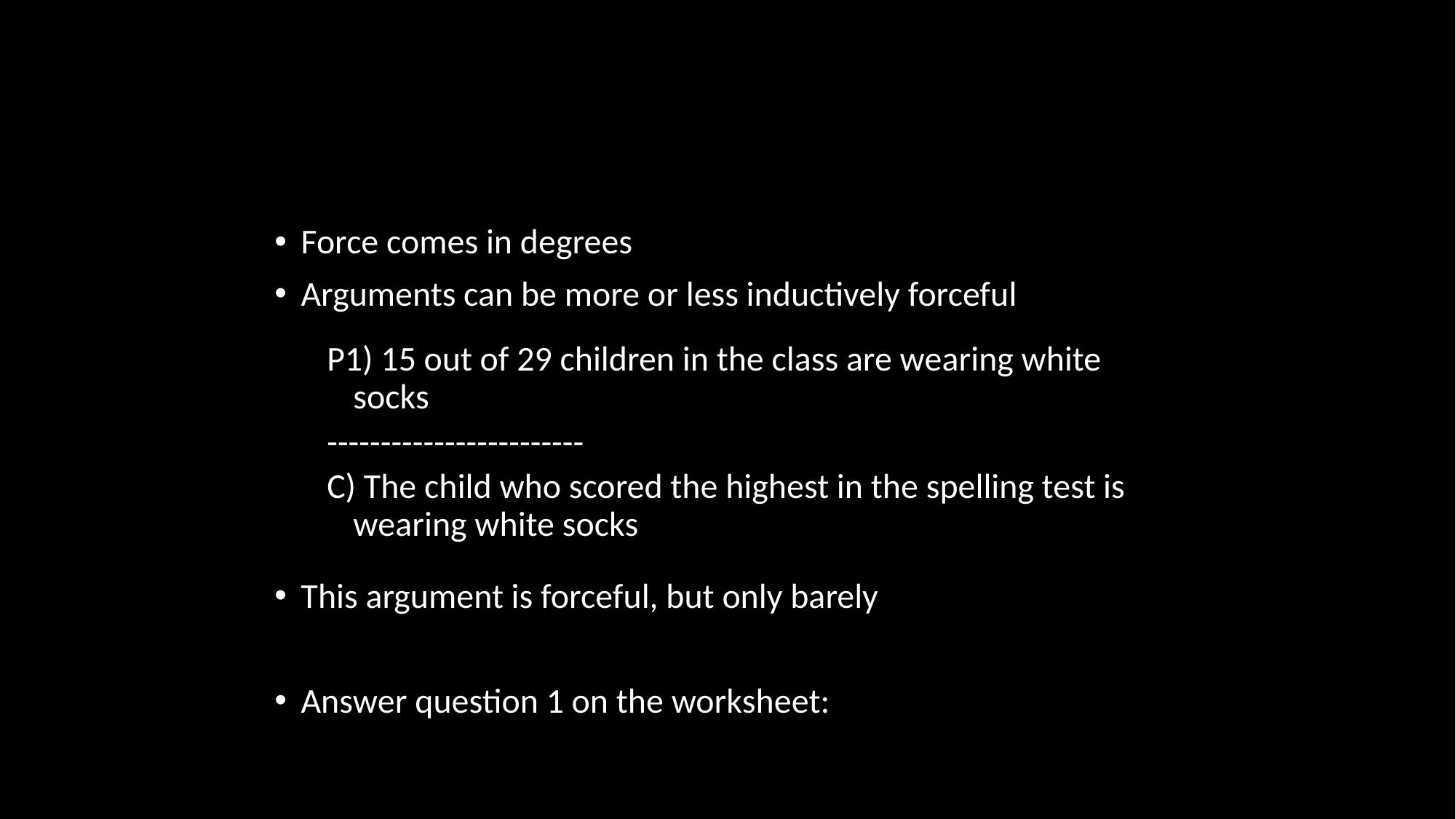

#
Force comes in degrees
Arguments can be more or less inductively forceful

P1) 15 out of 29 children in the class are wearing white socks
------------------------
C) The child who scored the highest in the spelling test is wearing white socks

This argument is forceful, but only barely

Answer question 1 on the worksheet: